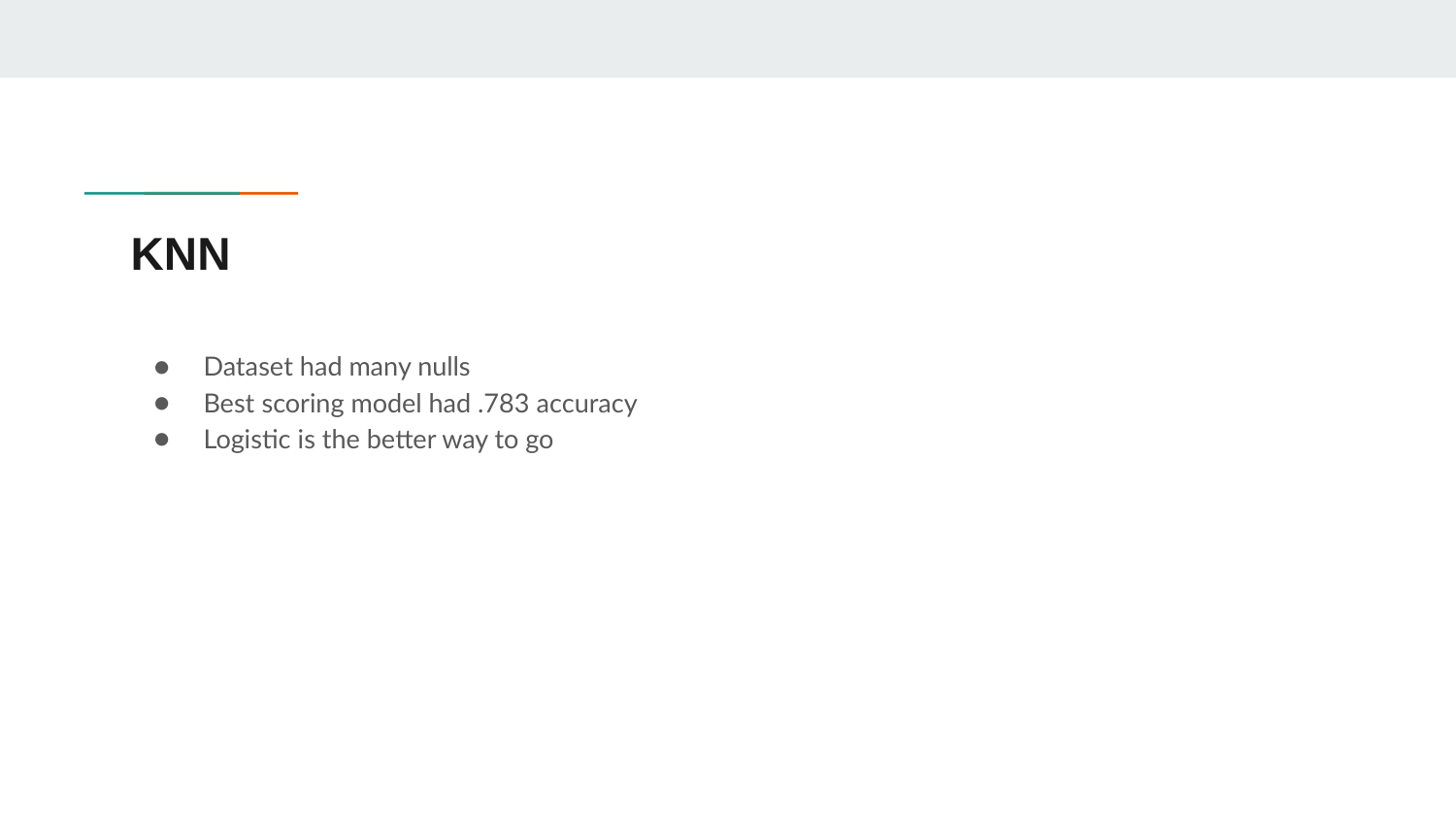

# KNN
Dataset had many nulls
Best scoring model had .783 accuracy
Logistic is the better way to go